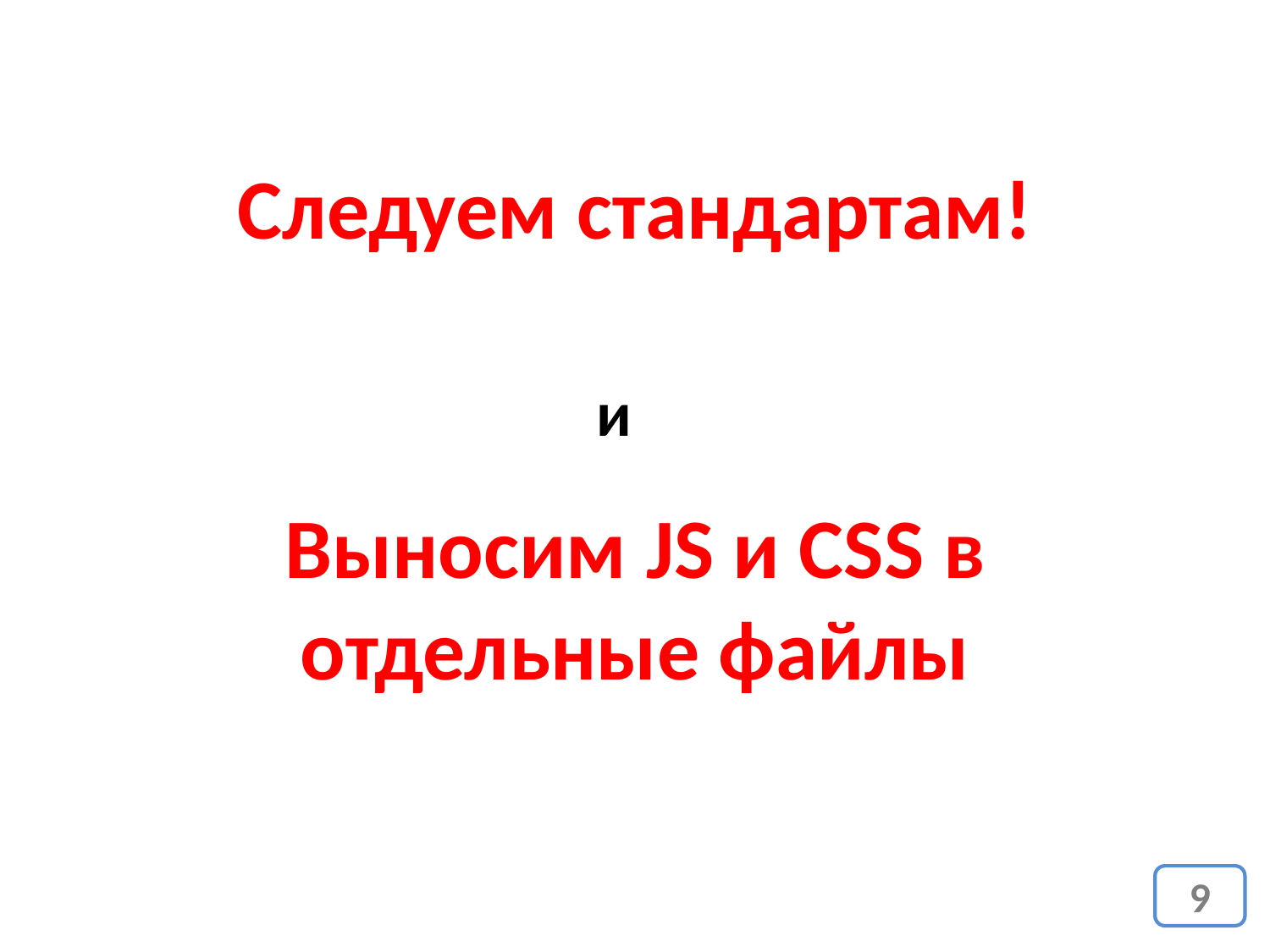

Следуем стандартам!
и
Выносим JS и CSS в отдельные файлы
9